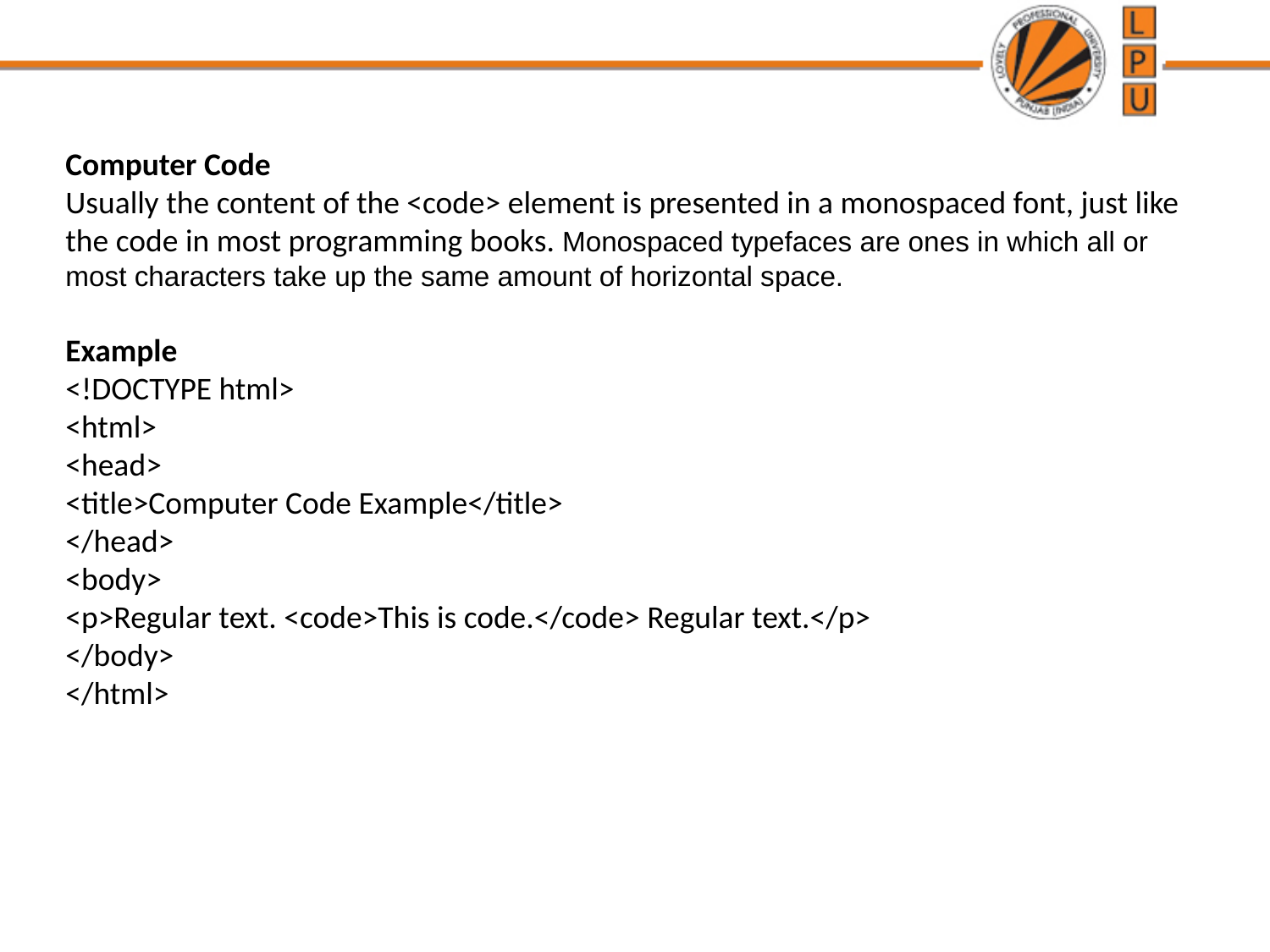

Computer Code
Usually the content of the <code> element is presented in a monospaced font, just like the code in most programming books. Monospaced typefaces are ones in which all or most characters take up the same amount of horizontal space.

Example
<!DOCTYPE html>
<html>
<head>
<title>Computer Code Example</title>
</head>
<body>
<p>Regular text. <code>This is code.</code> Regular text.</p>
</body>
</html>